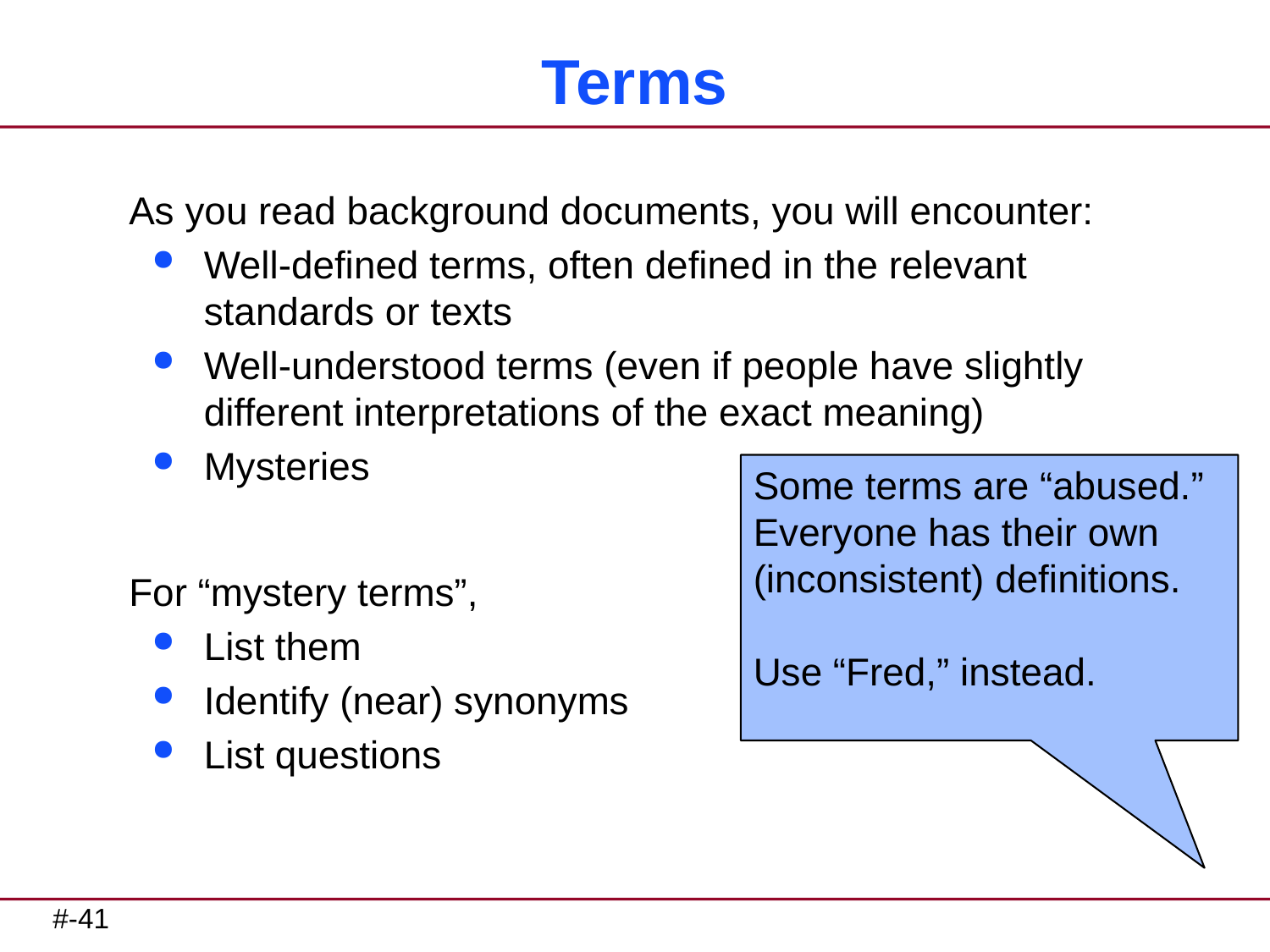

# Terms
As you read background documents, you will encounter:
Well-defined terms, often defined in the relevant standards or texts
Well-understood terms (even if people have slightly different interpretations of the exact meaning)
Mysteries

For “mystery terms”,
List them
Identify (near) synonyms
List questions

Some terms are “abused.”
Everyone has their own (inconsistent) definitions.

Use “Fred,” instead.